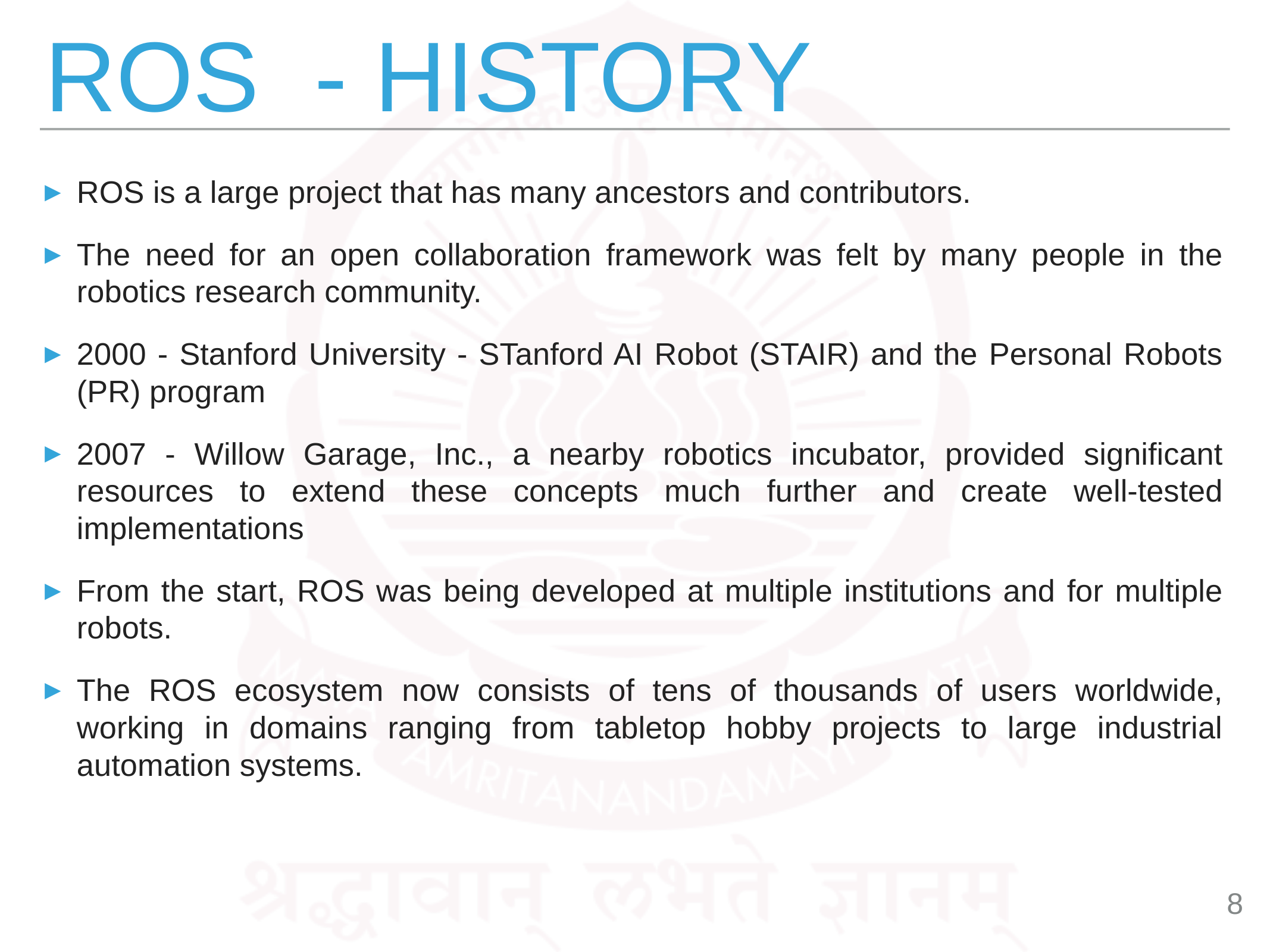

# ROS  - History
ROS is a large project that has many ancestors and contributors.
The need for an open collaboration framework was felt by many people in the robotics research community.
2000 - Stanford University - STanford AI Robot (STAIR) and the Personal Robots (PR) program
2007 - Willow Garage, Inc., a nearby robotics incubator, provided significant resources to extend these concepts much further and create well-tested implementations
From the start, ROS was being developed at multiple institutions and for multiple robots.
The ROS ecosystem now consists of tens of thousands of users worldwide, working in domains ranging from tabletop hobby projects to large industrial automation systems.
8